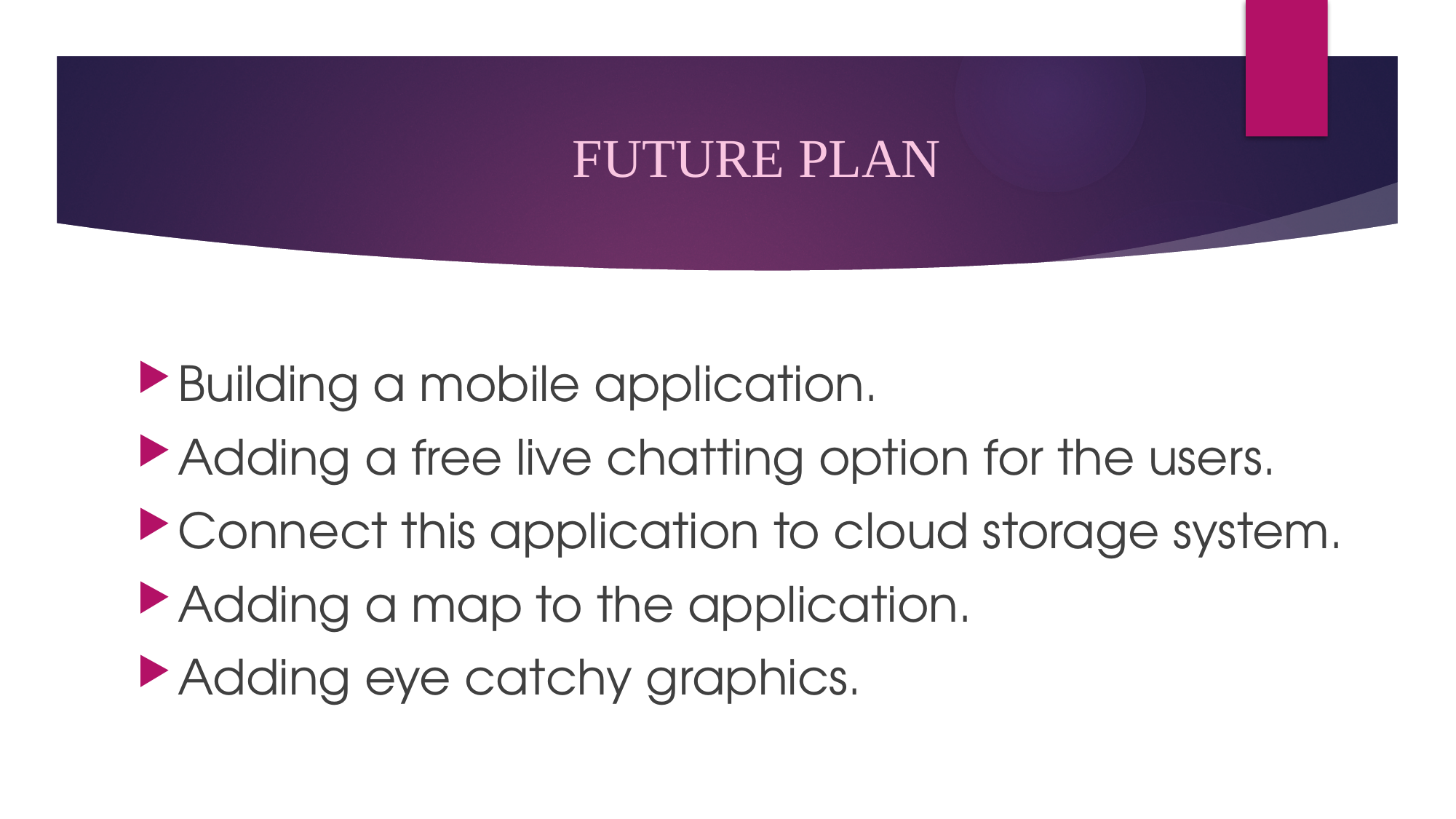

# FUTURE PLAN
Building a mobile application.
Adding a free live chatting option for the users.
Connect this application to cloud storage system.
Adding a map to the application.
Adding eye catchy graphics.